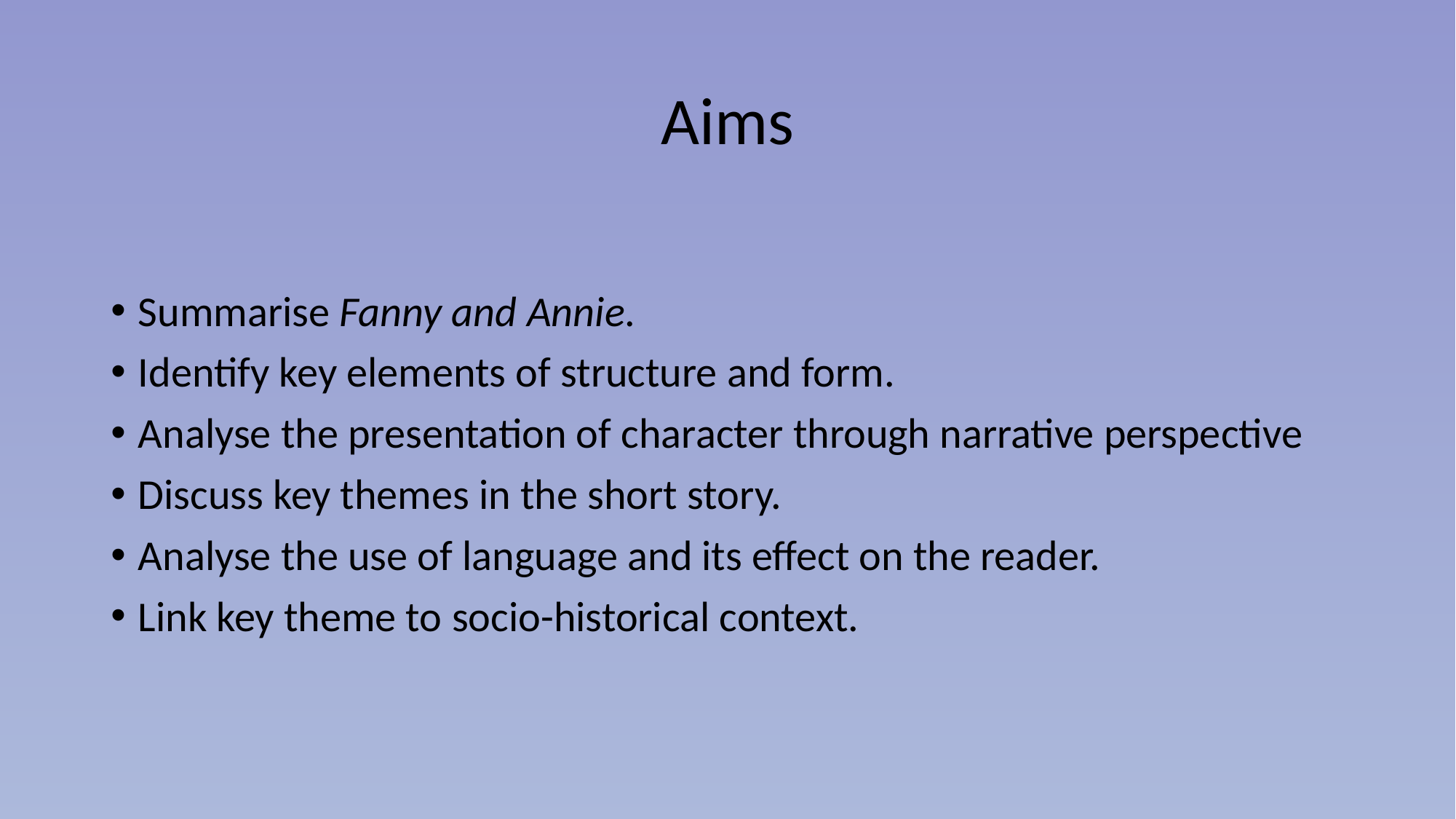

# Aims

Summarise Fanny and Annie.
Identify key elements of structure and form.
Analyse the presentation of character through narrative perspective
Discuss key themes in the short story.
Analyse the use of language and its effect on the reader.
Link key theme to socio-historical context.